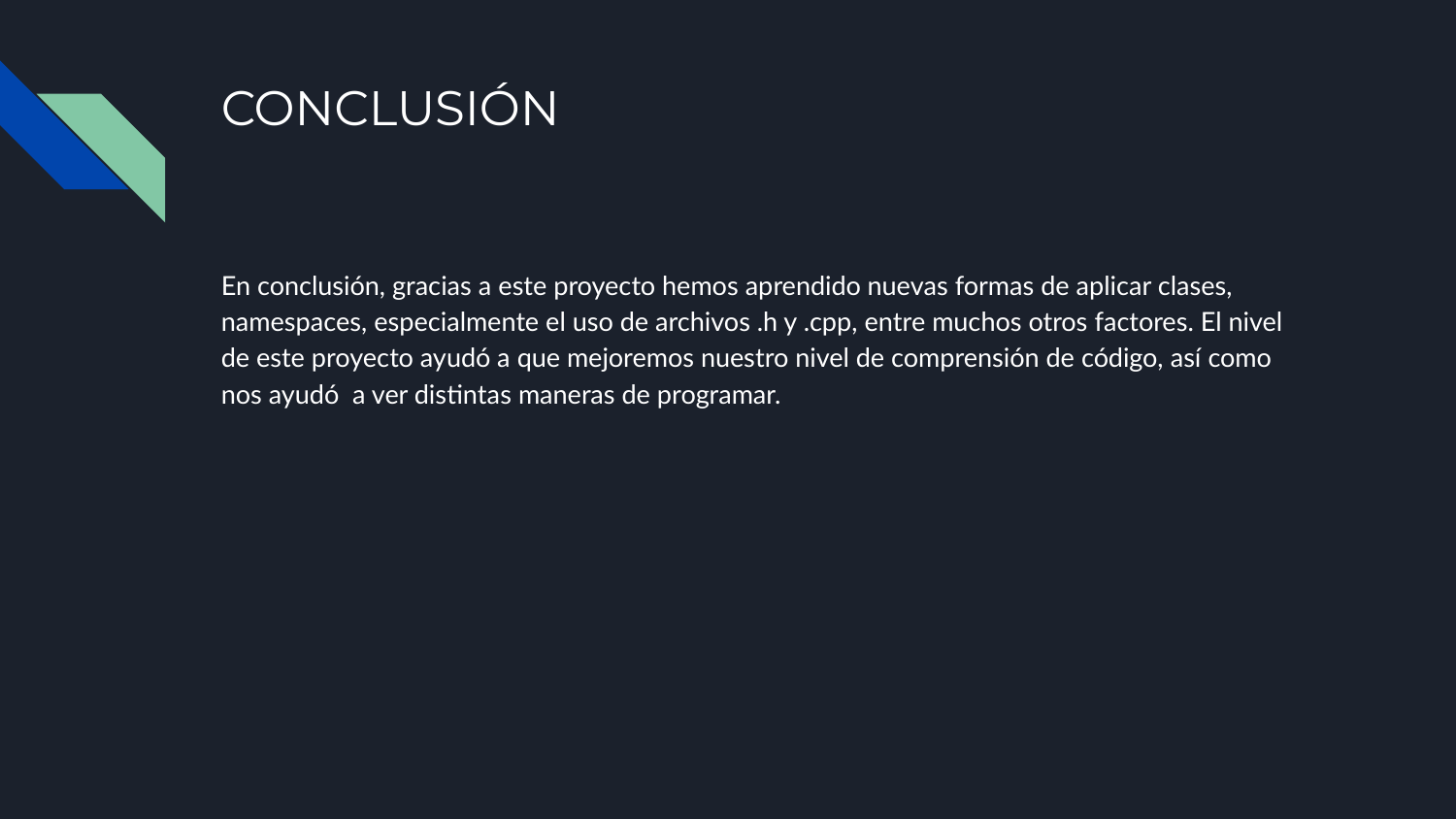

# CONCLUSIÓN
En conclusión, gracias a este proyecto hemos aprendido nuevas formas de aplicar clases,  namespaces, especialmente el uso de archivos .h y .cpp, entre muchos otros factores. El nivel de este proyecto ayudó a que mejoremos nuestro nivel de comprensión de código, así como nos ayudó  a ver distintas maneras de programar.